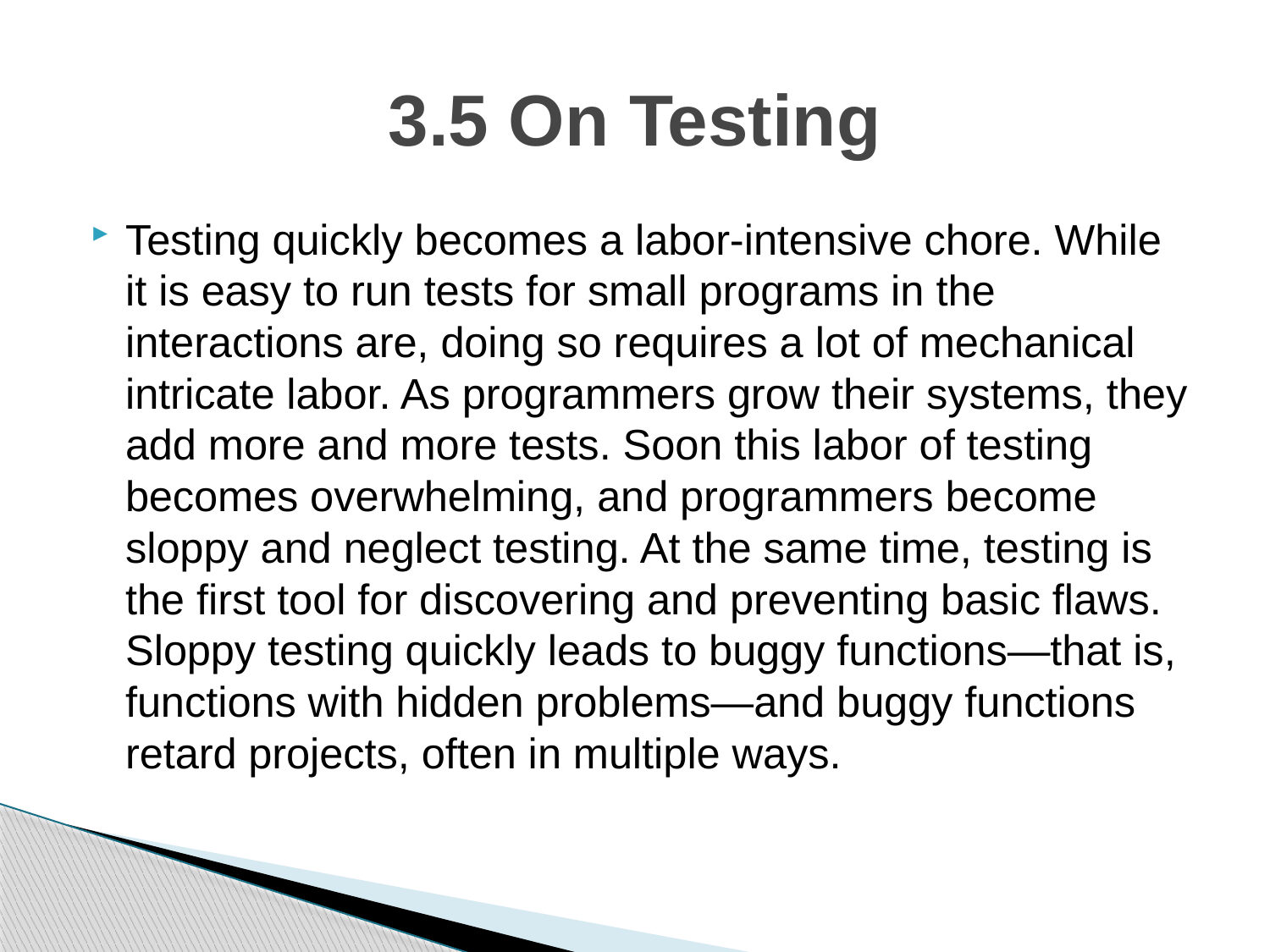

# 3.5 On Testing
Testing quickly becomes a labor-intensive chore. While it is easy to run tests for small programs in the interactions are, doing so requires a lot of mechanical intricate labor. As programmers grow their systems, they add more and more tests. Soon this labor of testing becomes overwhelming, and programmers become sloppy and neglect testing. At the same time, testing is the first tool for discovering and preventing basic flaws. Sloppy testing quickly leads to buggy functions—that is, functions with hidden problems—and buggy functions retard projects, often in multiple ways.